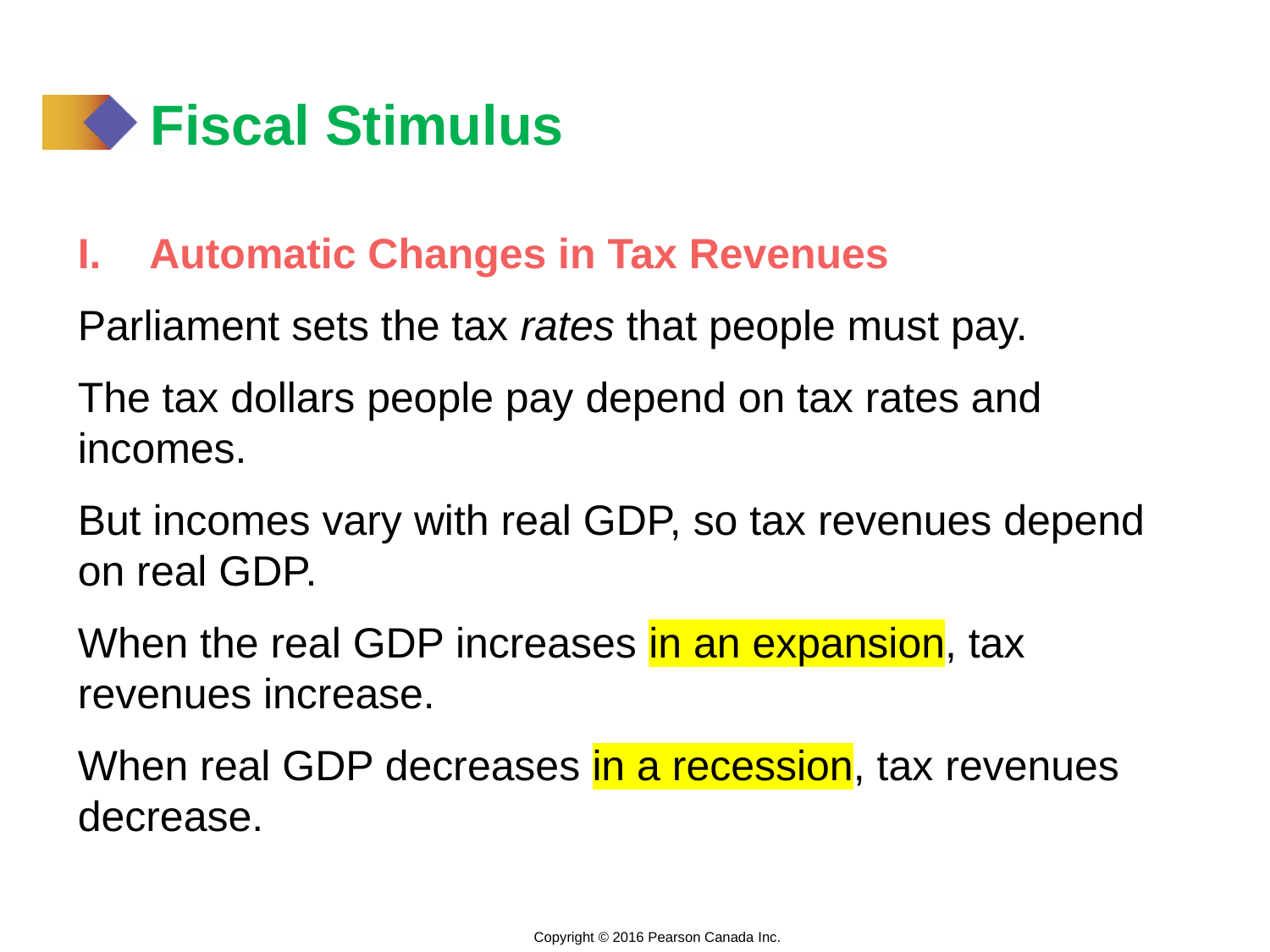

# Fiscal Stimulus
Automatic Changes in Tax Revenues
Parliament sets the tax rates that people must pay.
The tax dollars people pay depend on tax rates and incomes.
But incomes vary with real GDP, so tax revenues depend on real GDP.
When the real GDP increases in an expansion, tax revenues increase.
When real GDP decreases in a recession, tax revenues decrease.